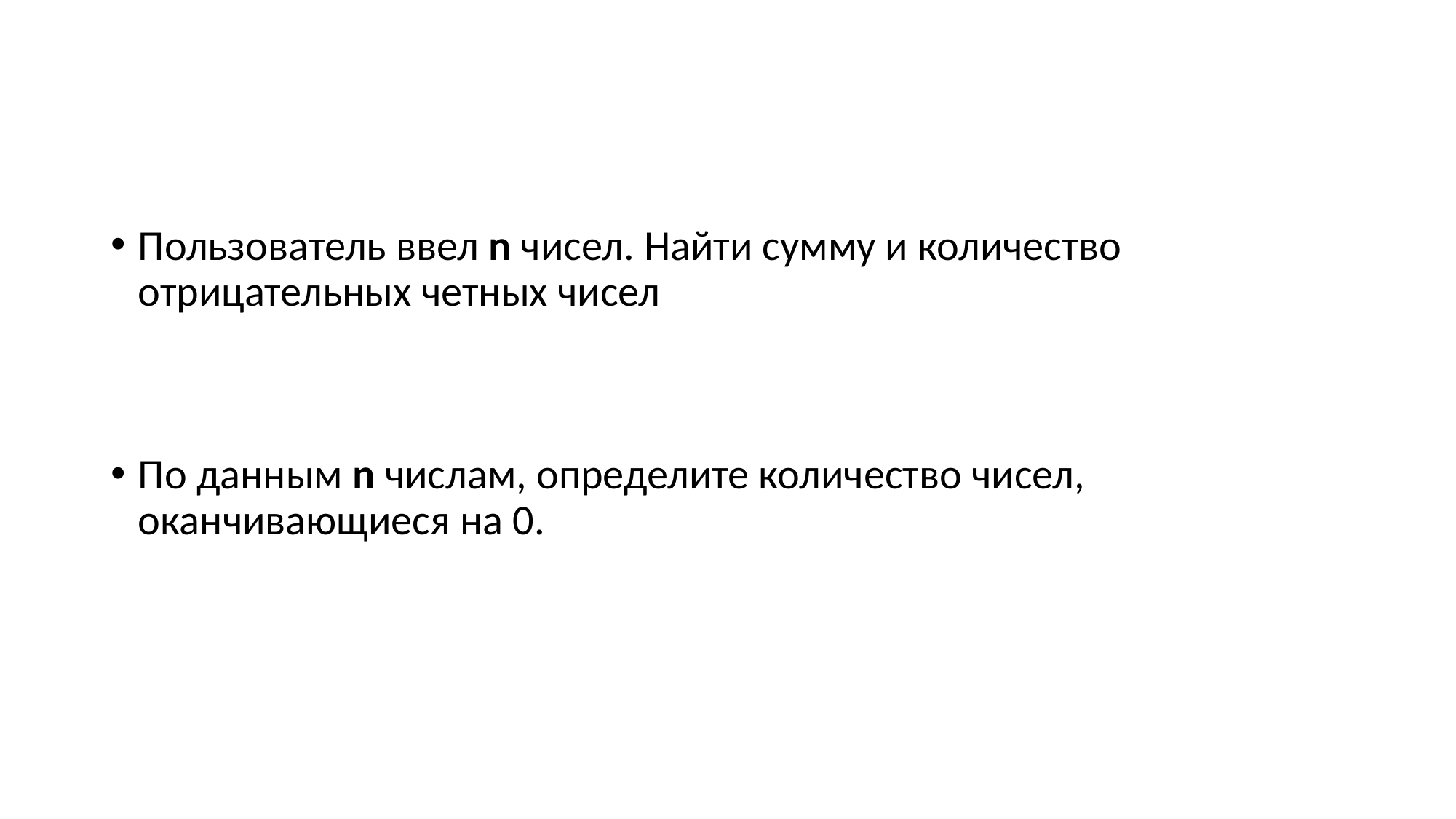

#
Пользователь ввел n чисел. Найти сумму и количество отрицательных четных чисел

По данным n числам, определите количество чисел, оканчивающиеся на 0.